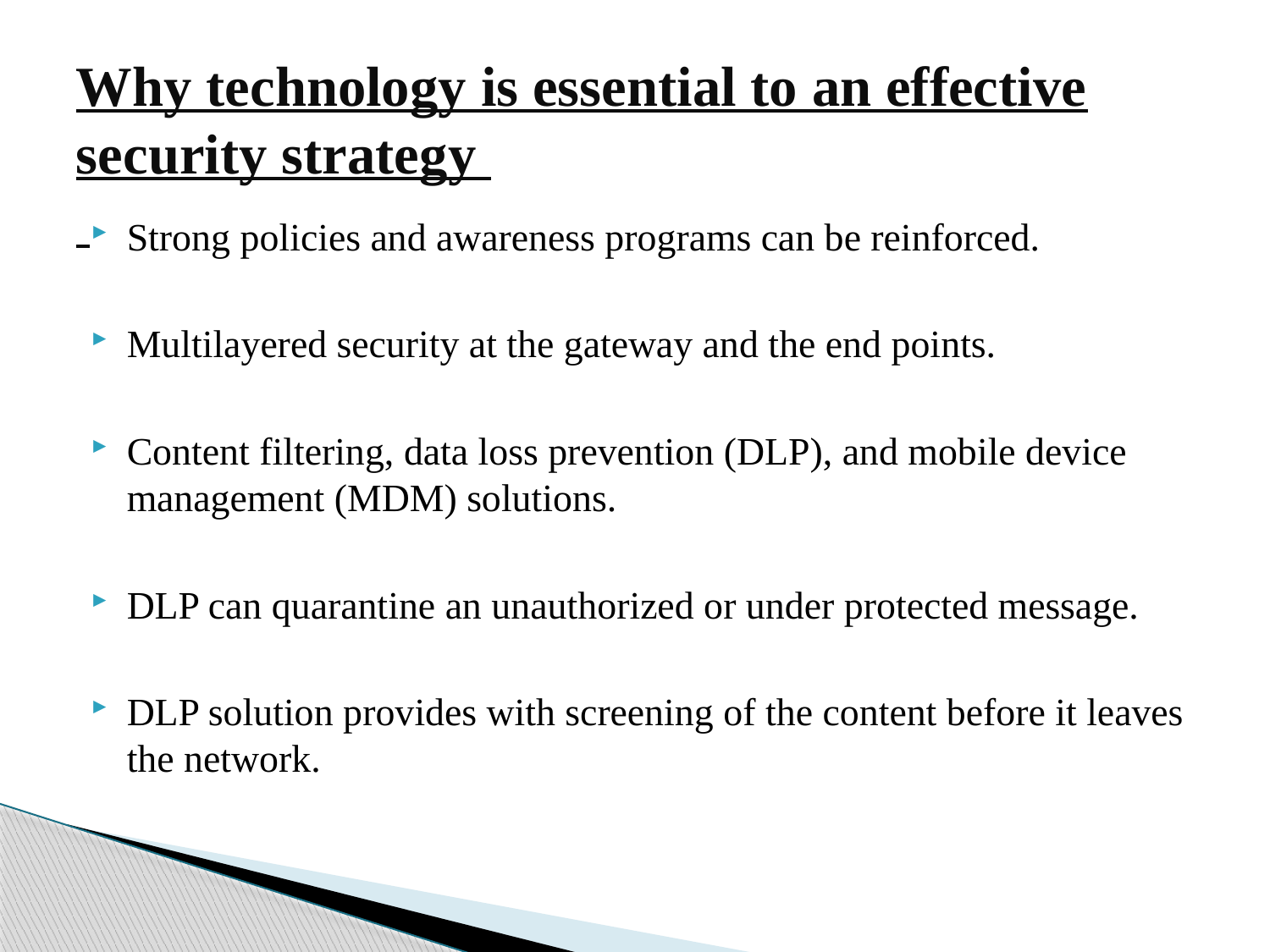

# Why technology is essential to an effective security strategy
Strong policies and awareness programs can be reinforced.

Multilayered security at the gateway and the end points.

Content filtering, data loss prevention (DLP), and mobile device management (MDM) solutions.

DLP can quarantine an unauthorized or under protected message.

DLP solution provides with screening of the content before it leaves the network.